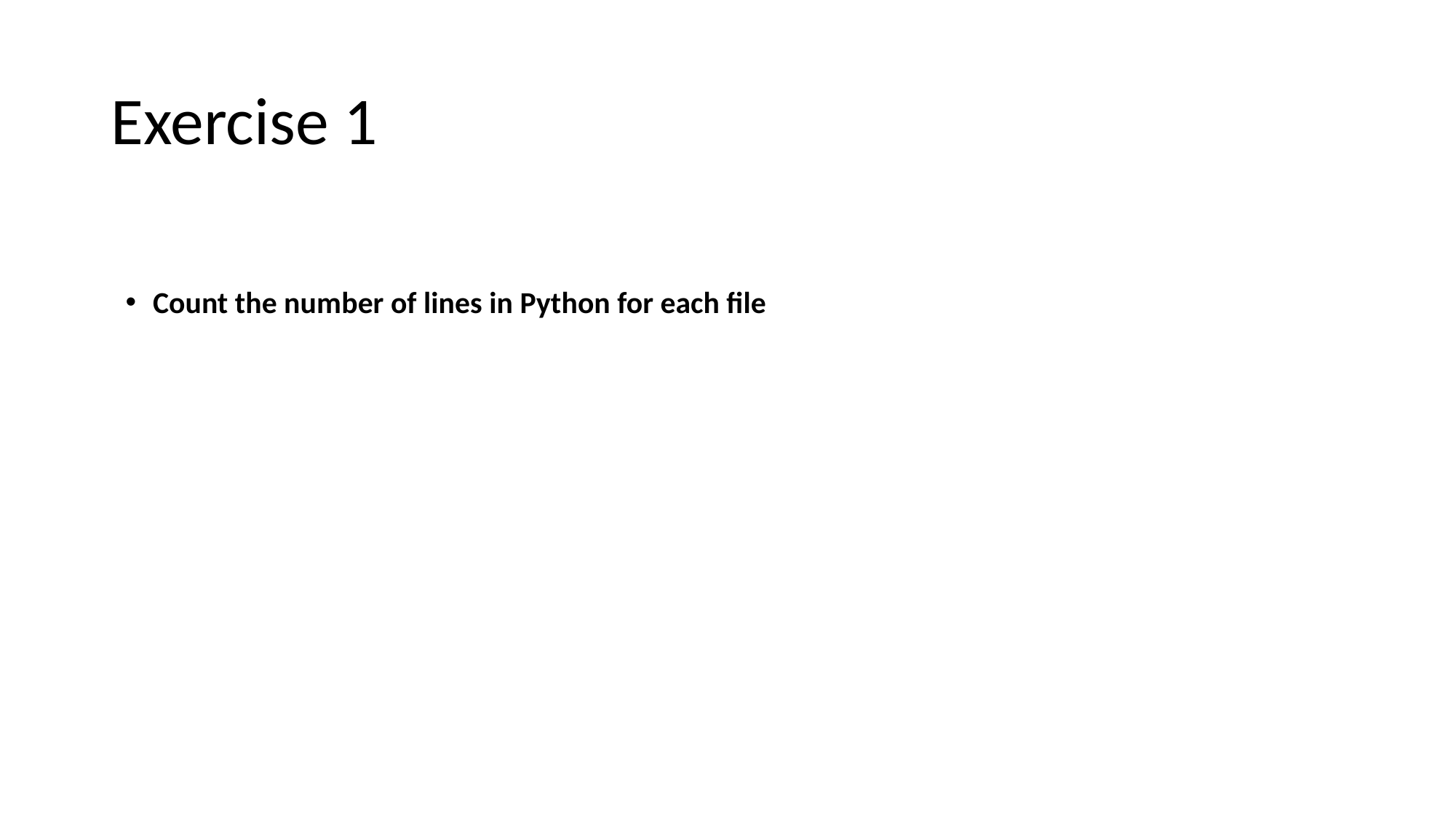

# Exercise 1

Count the number of lines in Python for each file